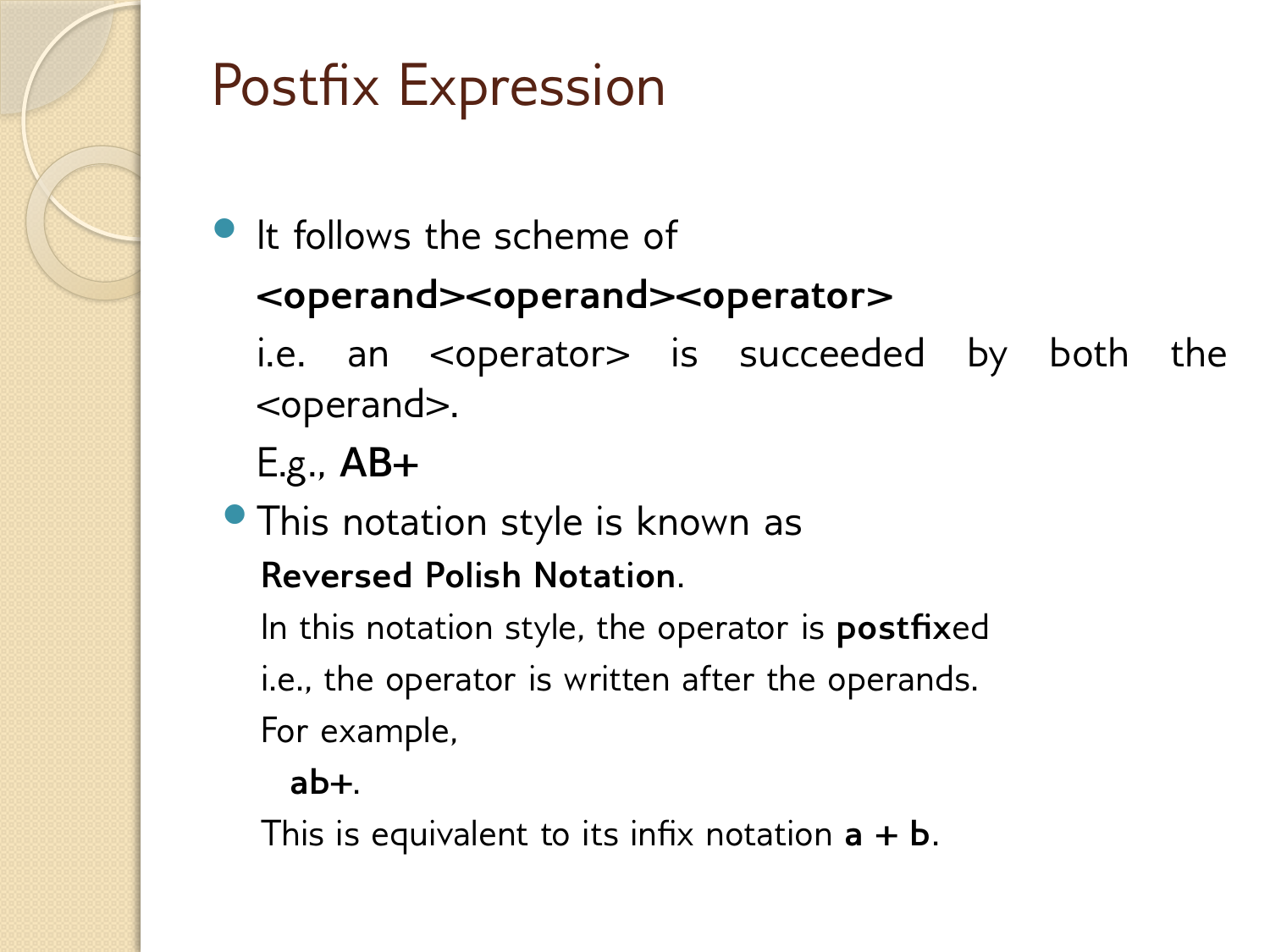

# Postfix Expression
It follows the scheme of
	<operand><operand><operator>
	i.e. an <operator> is succeeded by both the <operand>.
	E.g., AB+
This notation style is known as
Reversed Polish Notation.
In this notation style, the operator is postfixed
i.e., the operator is written after the operands.
For example,
	ab+.
This is equivalent to its infix notation a + b.